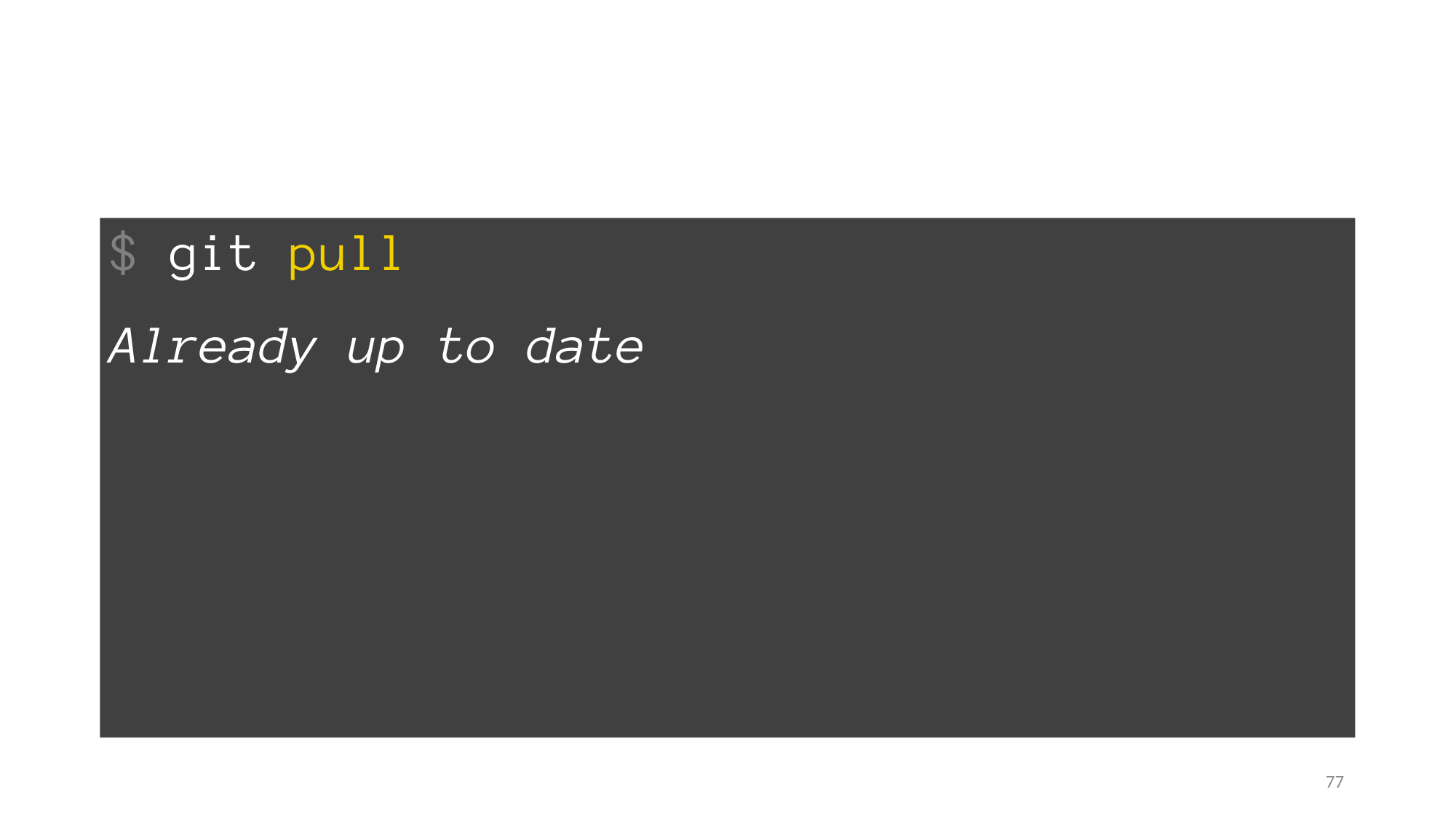

$ git pull
Already up to date
77